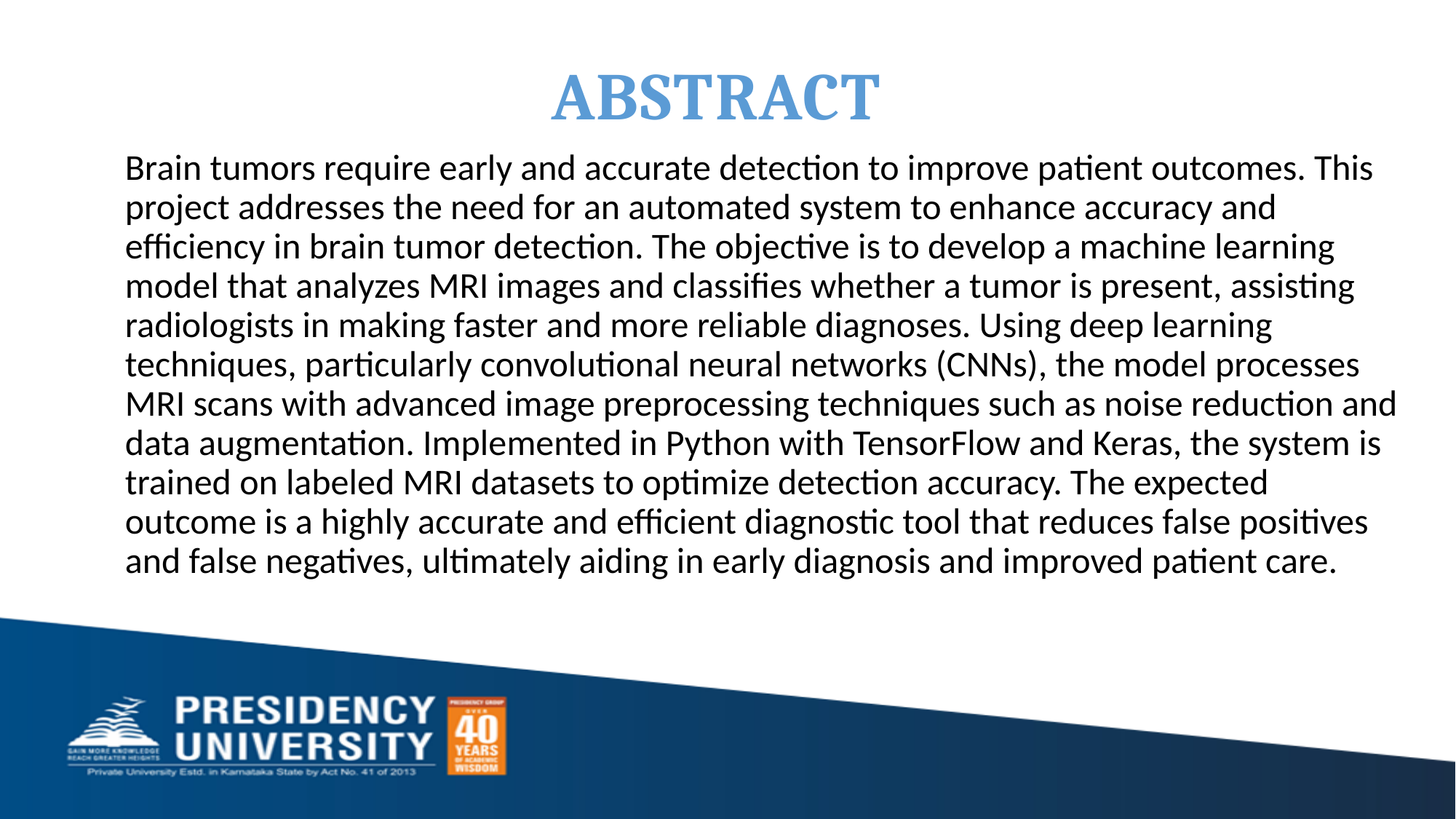

# ABSTRACT
Brain tumors require early and accurate detection to improve patient outcomes. This project addresses the need for an automated system to enhance accuracy and efficiency in brain tumor detection. The objective is to develop a machine learning model that analyzes MRI images and classifies whether a tumor is present, assisting radiologists in making faster and more reliable diagnoses. Using deep learning techniques, particularly convolutional neural networks (CNNs), the model processes MRI scans with advanced image preprocessing techniques such as noise reduction and data augmentation. Implemented in Python with TensorFlow and Keras, the system is trained on labeled MRI datasets to optimize detection accuracy. The expected outcome is a highly accurate and efficient diagnostic tool that reduces false positives and false negatives, ultimately aiding in early diagnosis and improved patient care.